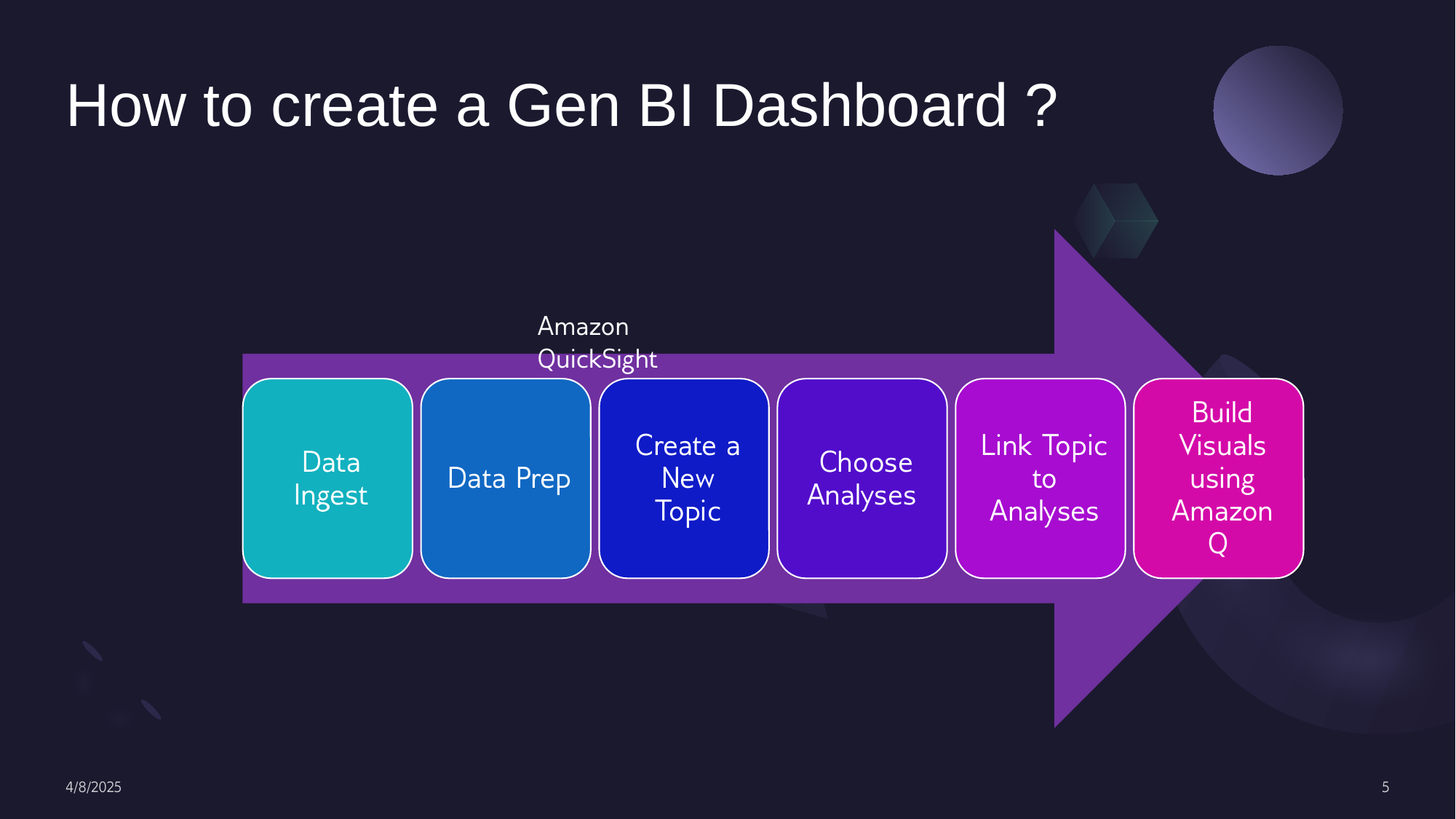

# How to create a Gen BI Dashboard ?

Data Ingest
Data Prep
Create a New Topic
Choose Analyses
Link Topic to Analyses
Build Visuals using Amazon Q
Amazon QuickSight
4/8/2025
5